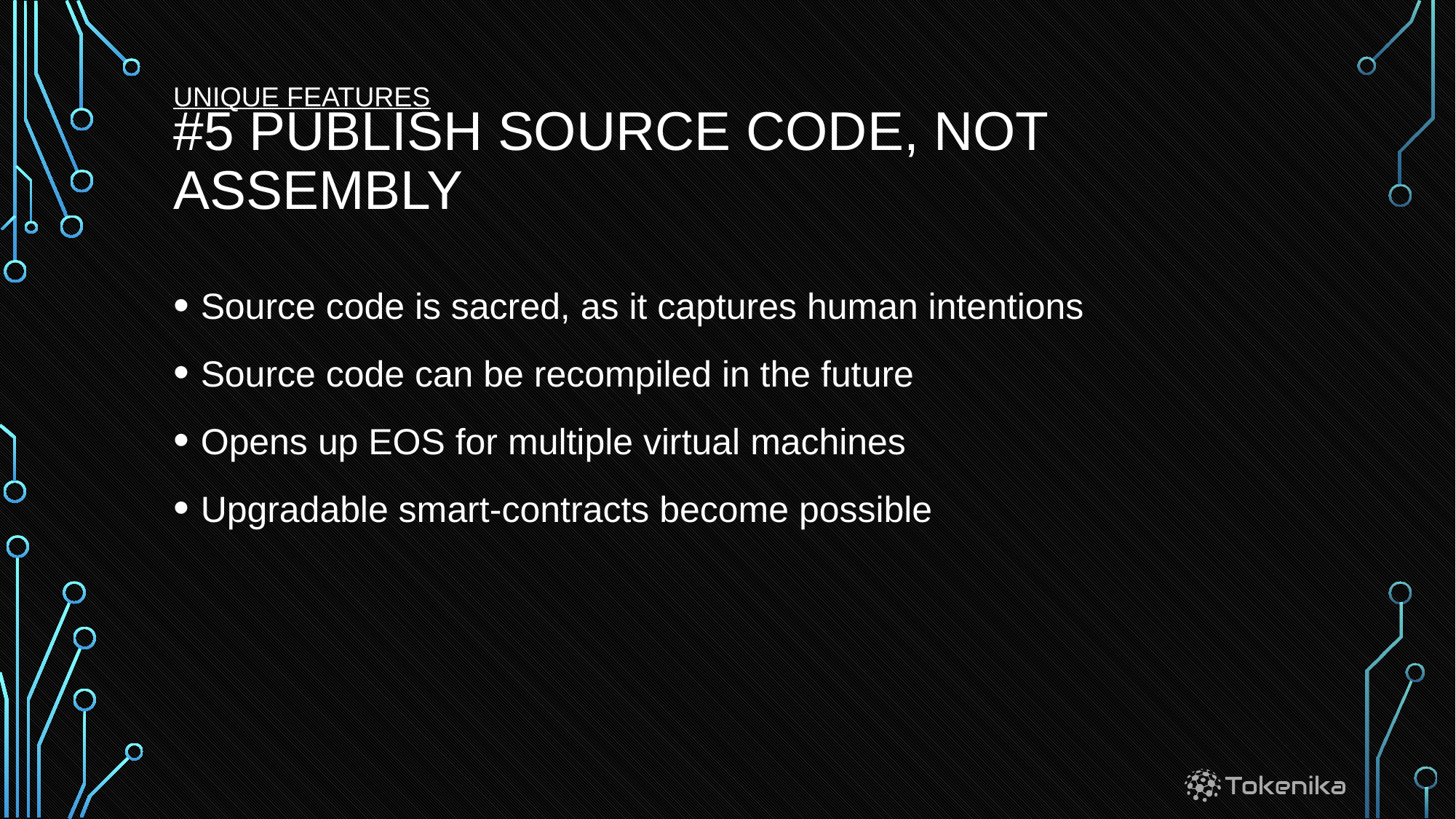

UNIQUE FEATURES
# #5 Publish source code, not assembly
Source code is sacred, as it captures human intentions
Source code can be recompiled in the future
Opens up EOS for multiple virtual machines
Upgradable smart-contracts become possible